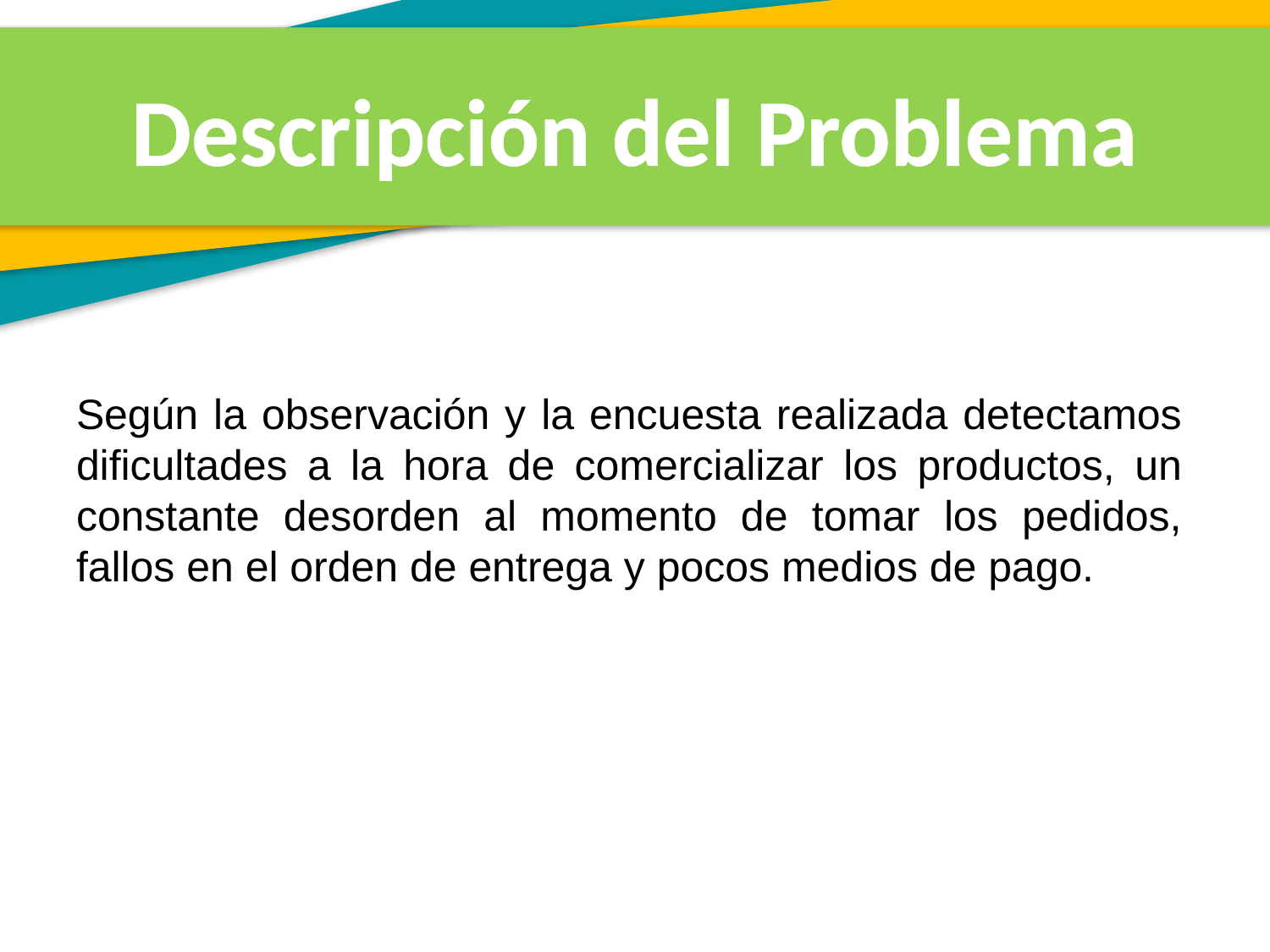

Descripción del Problema
Según la observación y la encuesta realizada detectamos dificultades a la hora de comercializar los productos, un constante desorden al momento de tomar los pedidos, fallos en el orden de entrega y pocos medios de pago.